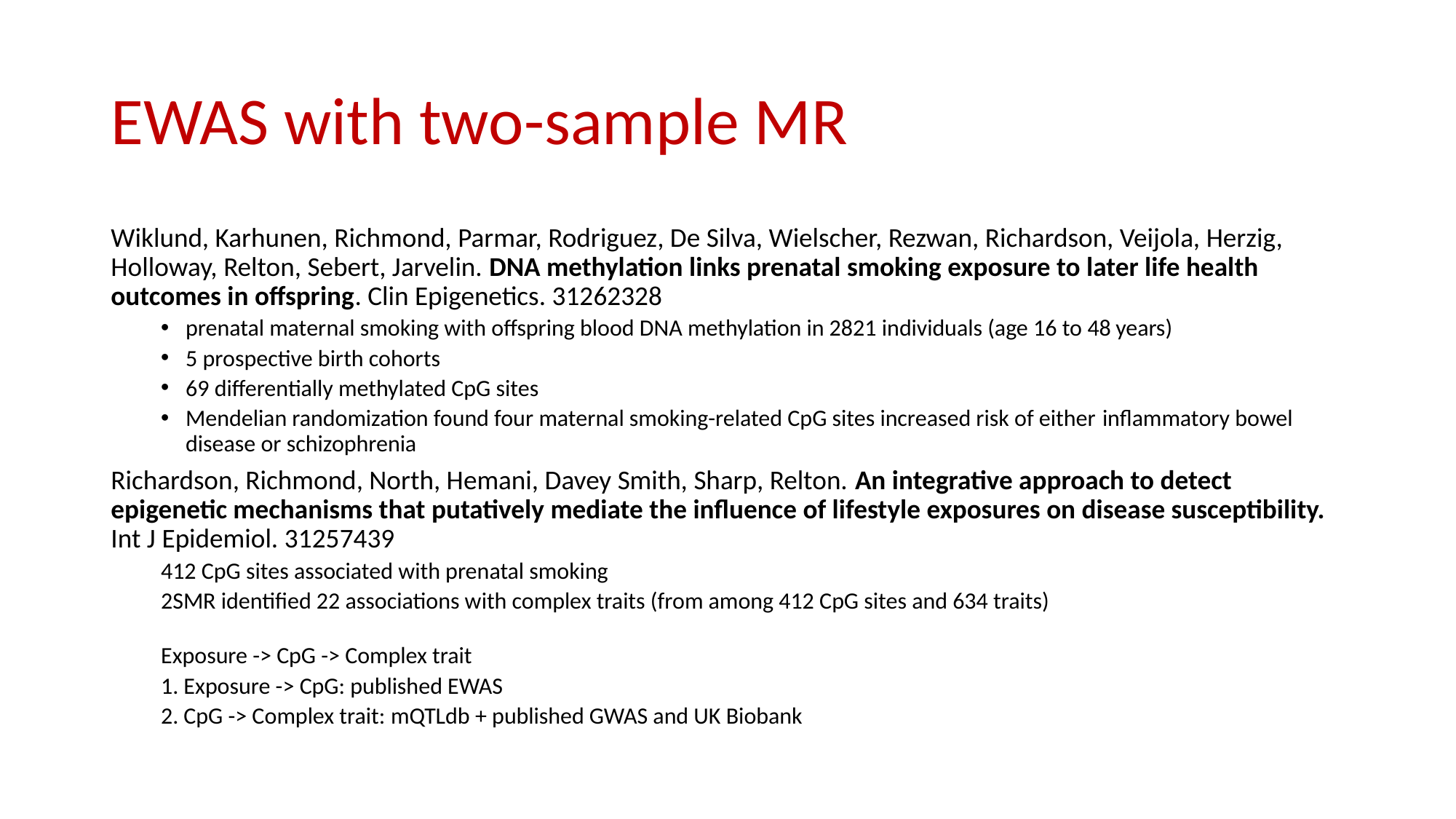

# EWAS with two-sample MR
Wiklund, Karhunen, Richmond, Parmar, Rodriguez, De Silva, Wielscher, Rezwan, Richardson, Veijola, Herzig, Holloway, Relton, Sebert, Jarvelin. DNA methylation links prenatal smoking exposure to later life health outcomes in offspring. Clin Epigenetics. 31262328
prenatal maternal smoking with offspring blood DNA methylation in 2821 individuals (age 16 to 48 years)
5 prospective birth cohorts
69 differentially methylated CpG sites
Mendelian randomization found four maternal smoking-related CpG sites increased risk of either inflammatory bowel disease or schizophrenia
Richardson, Richmond, North, Hemani, Davey Smith, Sharp, Relton. An integrative approach to detect epigenetic mechanisms that putatively mediate the influence of lifestyle exposures on disease susceptibility. Int J Epidemiol. 31257439
412 CpG sites associated with prenatal smoking
2SMR identified 22 associations with complex traits (from among 412 CpG sites and 634 traits)
Exposure -> CpG -> Complex trait
1. Exposure -> CpG: published EWAS
2. CpG -> Complex trait: mQTLdb + published GWAS and UK Biobank